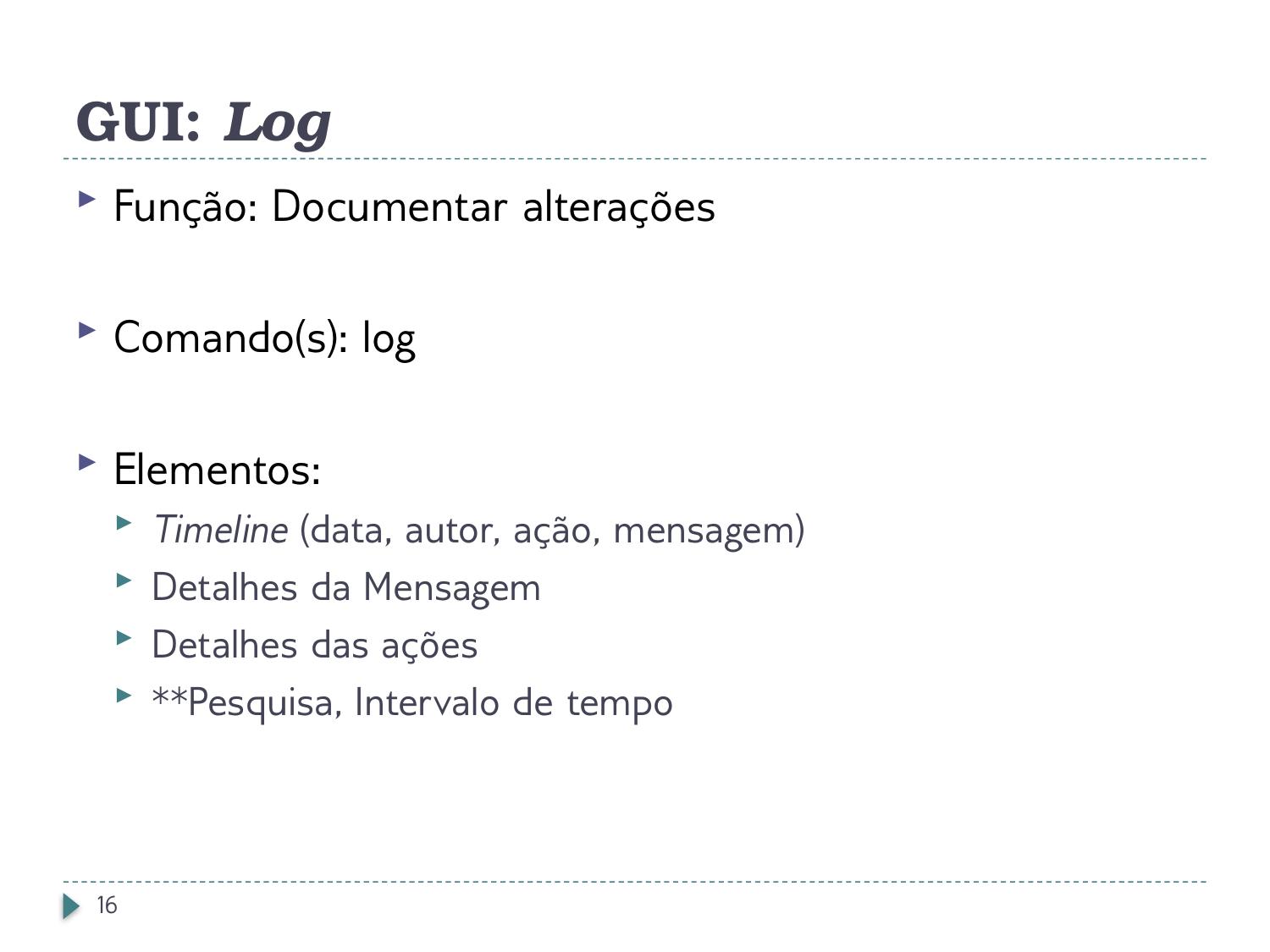

# GUI: Log
Função: Documentar alterações

Comando(s): log

Elementos:
Timeline (data, autor, ação, mensagem)
Detalhes da Mensagem
Detalhes das ações
**Pesquisa, Intervalo de tempo

16